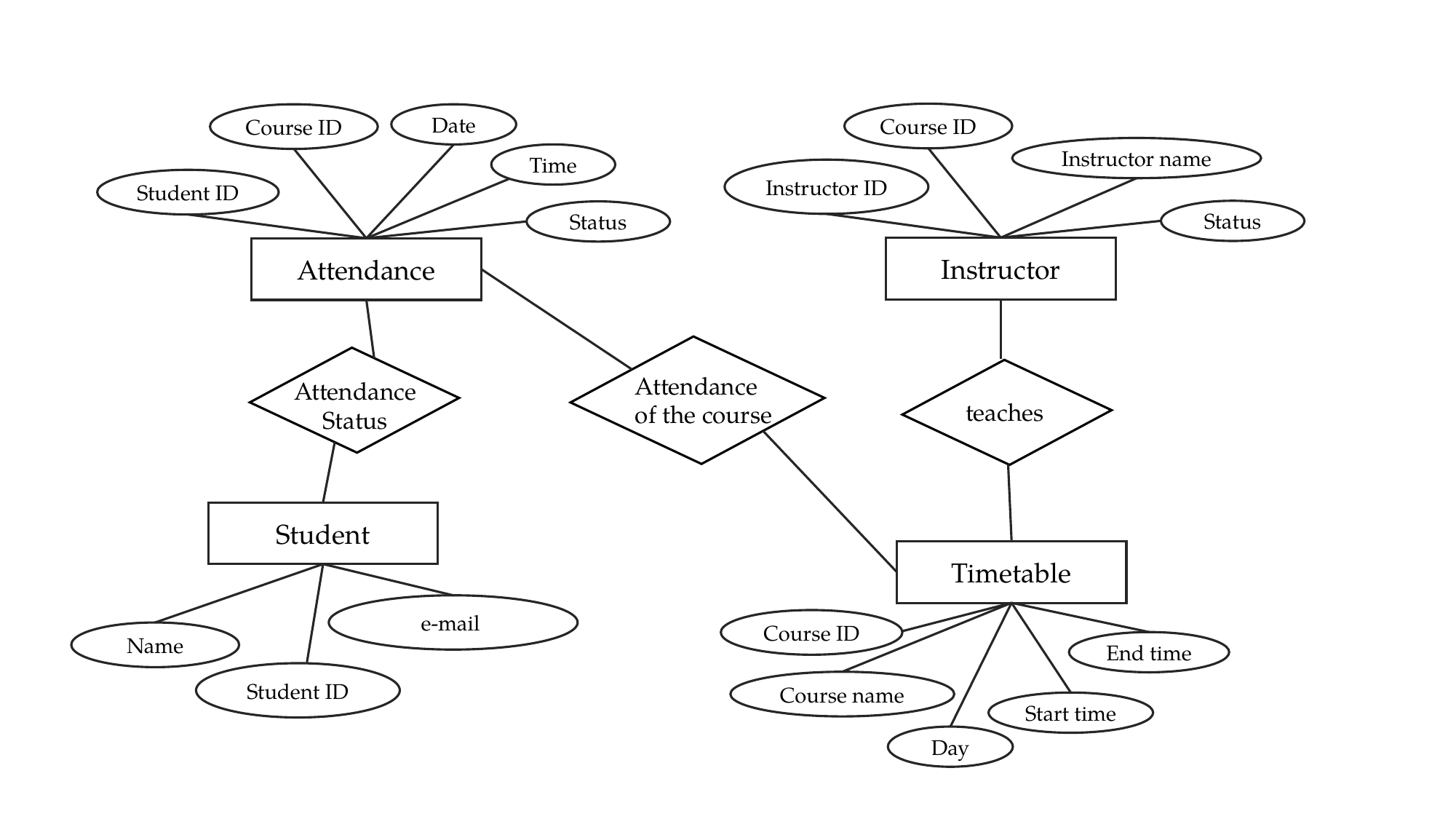

Course ID
Course ID
Date
Instructor name
Time
Instructor ID
Student ID
Status
Status
Instructor
Attendance

Attendance
of the course

Attendance
Status
teaches
Student
Timetable
e-mail
Course ID
Name
End time
Student ID
Course name
Start time
Day